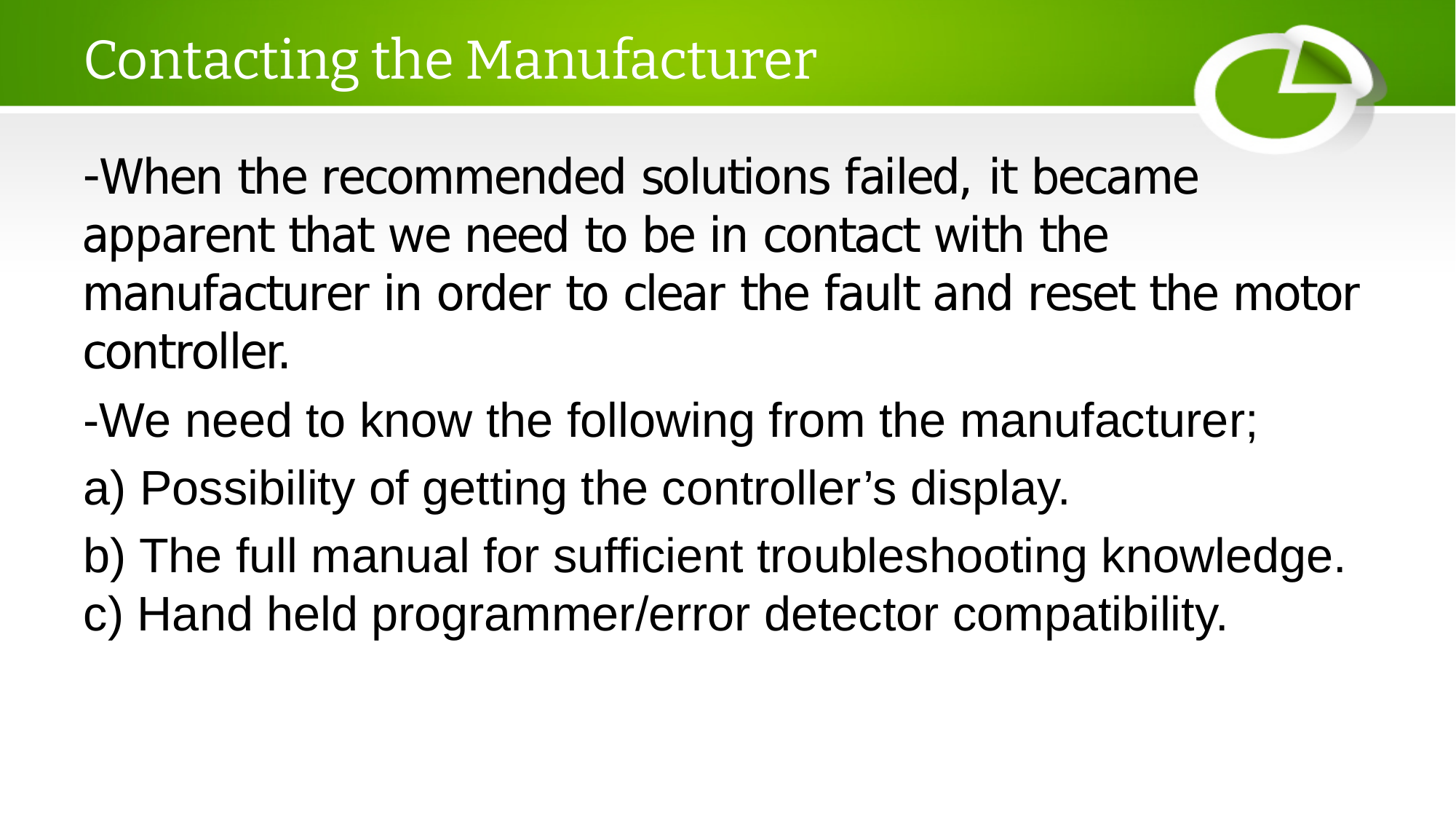

# Contacting the Manufacturer
-When the recommended solutions failed, it became apparent that we need to be in contact with the manufacturer in order to clear the fault and reset the motor controller.
-We need to know the following from the manufacturer;
a) Possibility of getting the controller’s display.
b) The full manual for sufficient troubleshooting knowledge. c) Hand held programmer/error detector compatibility.